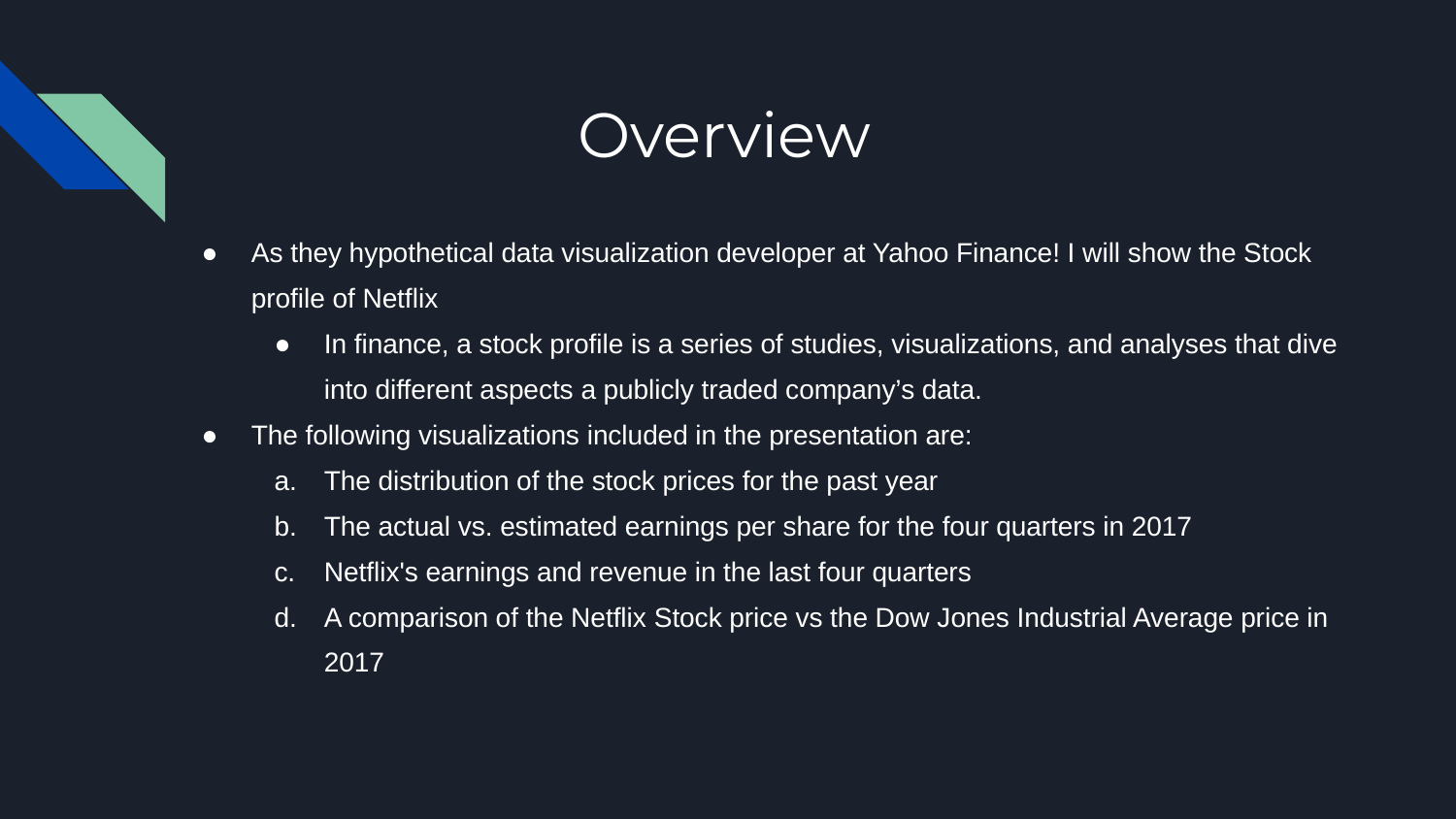

# Overview
As they hypothetical data visualization developer at Yahoo Finance! I will show the Stock profile of Netflix
In finance, a stock profile is a series of studies, visualizations, and analyses that dive into different aspects a publicly traded company’s data.
The following visualizations included in the presentation are:
The distribution of the stock prices for the past year
The actual vs. estimated earnings per share for the four quarters in 2017
Netflix's earnings and revenue in the last four quarters
A comparison of the Netflix Stock price vs the Dow Jones Industrial Average price in 2017